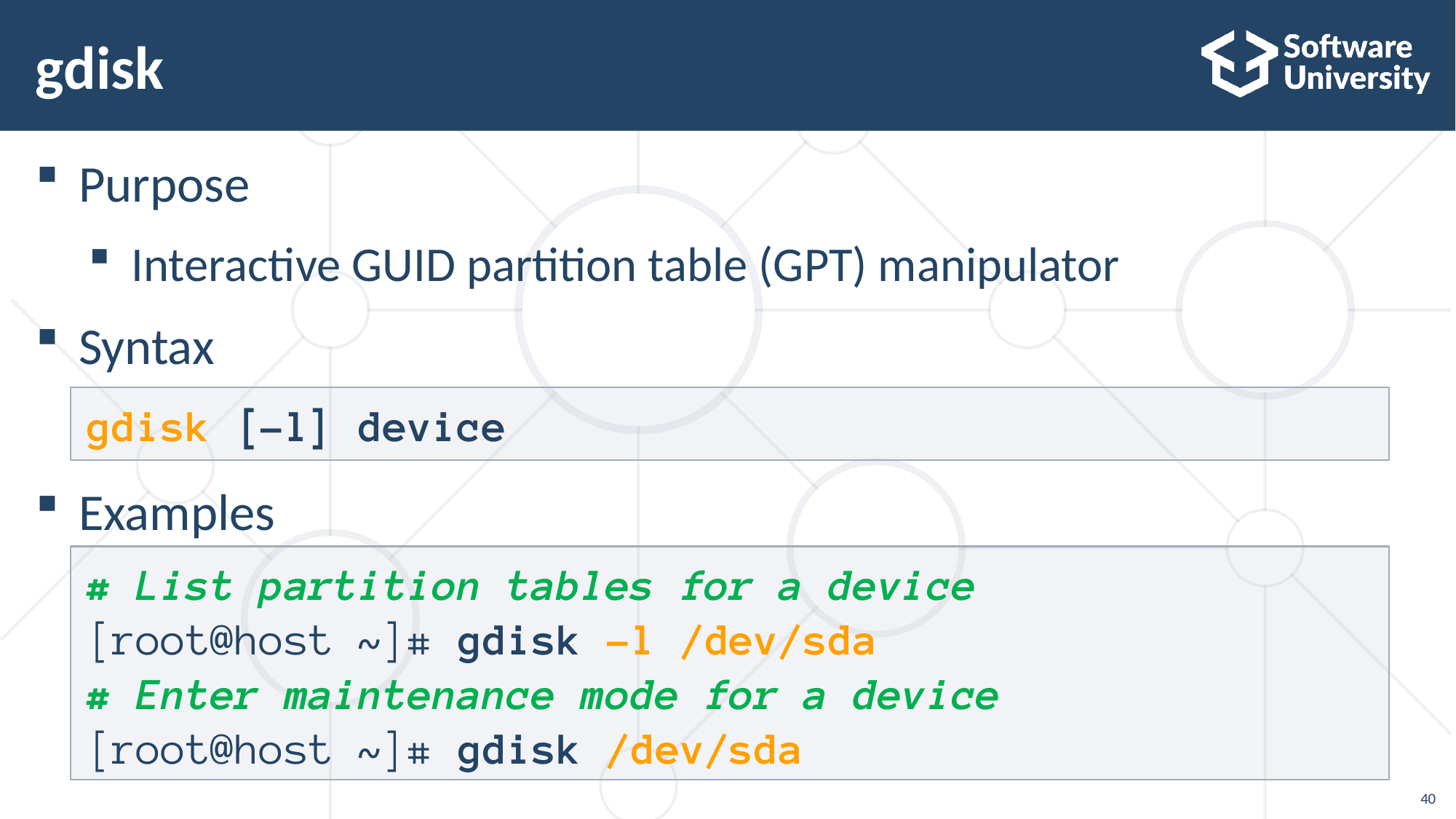

# gdisk
Purpose
Interactive GUID partition table (GPT) manipulator
Syntax

Examples

gdisk [-l] device
# List partition tables for a device
[root@host ~]# gdisk -l /dev/sda
# Enter maintenance mode for a device
[root@host ~]# gdisk /dev/sda
40